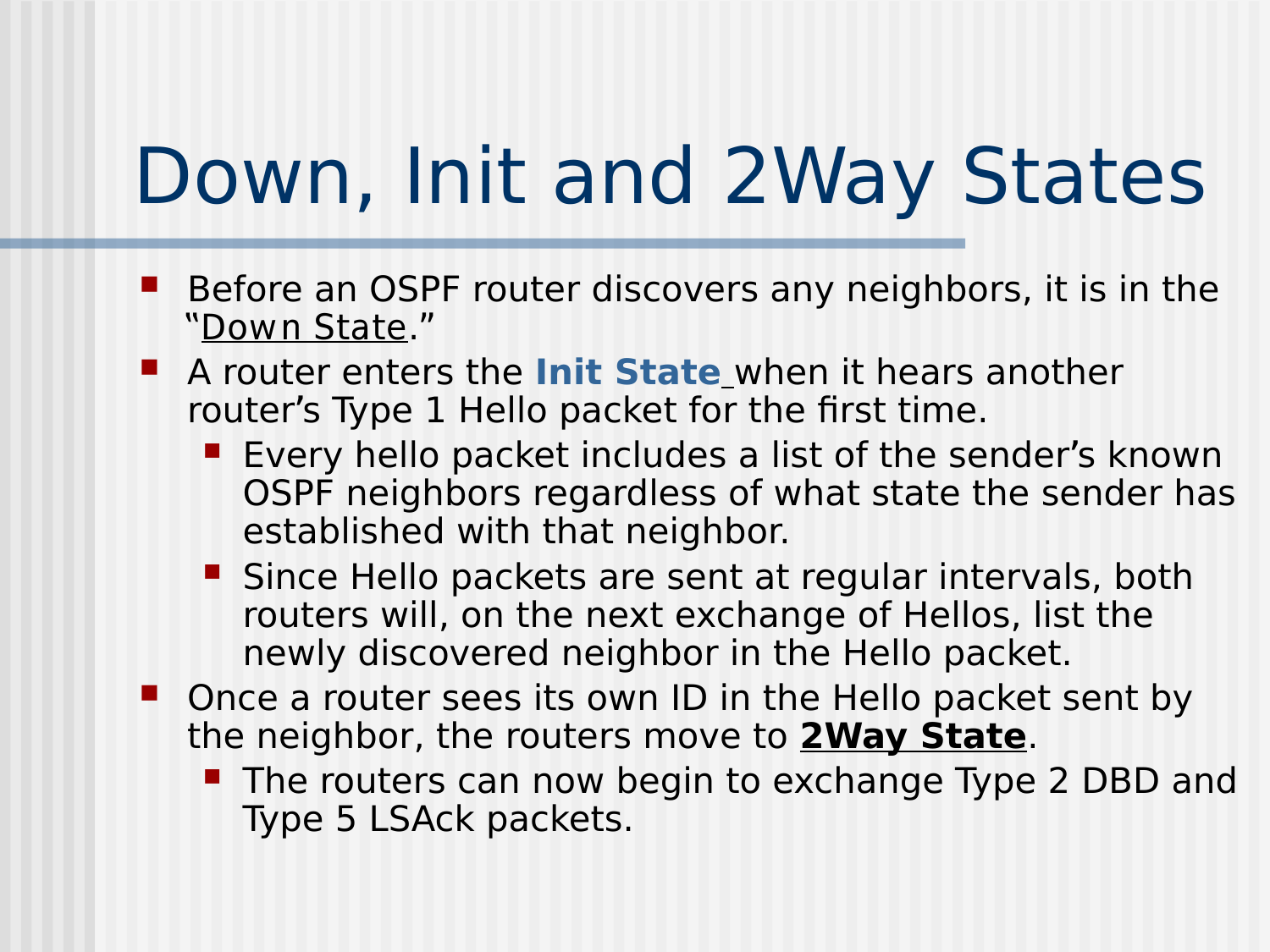

# Down, Init and 2Way States
Before an OSPF router discovers any neighbors, it is in the “Down State.”
A router enters the Init State when it hears another router’s Type 1 Hello packet for the first time.
Every hello packet includes a list of the sender’s known OSPF neighbors regardless of what state the sender has established with that neighbor.
Since Hello packets are sent at regular intervals, both routers will, on the next exchange of Hellos, list the newly discovered neighbor in the Hello packet.
Once a router sees its own ID in the Hello packet sent by the neighbor, the routers move to 2Way State.
The routers can now begin to exchange Type 2 DBD and Type 5 LSAck packets.